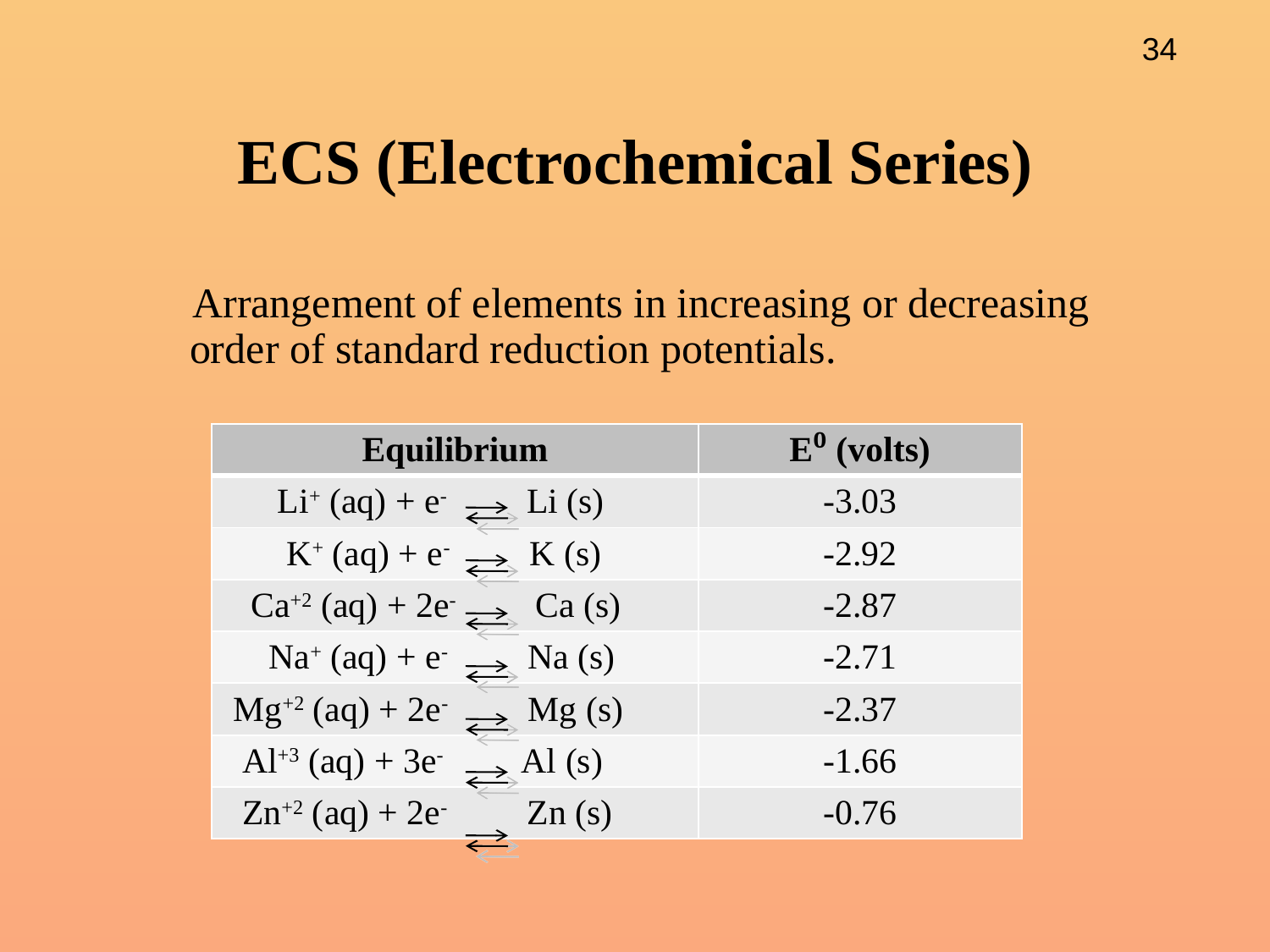

# ECS (Electrochemical Series)
    Arrangement of elements in increasing or decreasing order of standard reduction potentials.

| Equilibrium | E⁰ (volts) |
| --- | --- |
| Li+ (aq) + e- Li (s) | -3.03 |
| K+ (aq) + e- K (s) | -2.92 |
| Ca+2 (aq) + 2e- Ca (s) | -2.87 |
| Na+ (aq) + e- Na (s) | -2.71 |
| Mg+2 (aq) + 2e- Mg (s) | -2.37 |
| Al+3 (aq) + 3e- Al (s) | -1.66 |
| Zn+2 (aq) + 2e- Zn (s) | -0.76 |